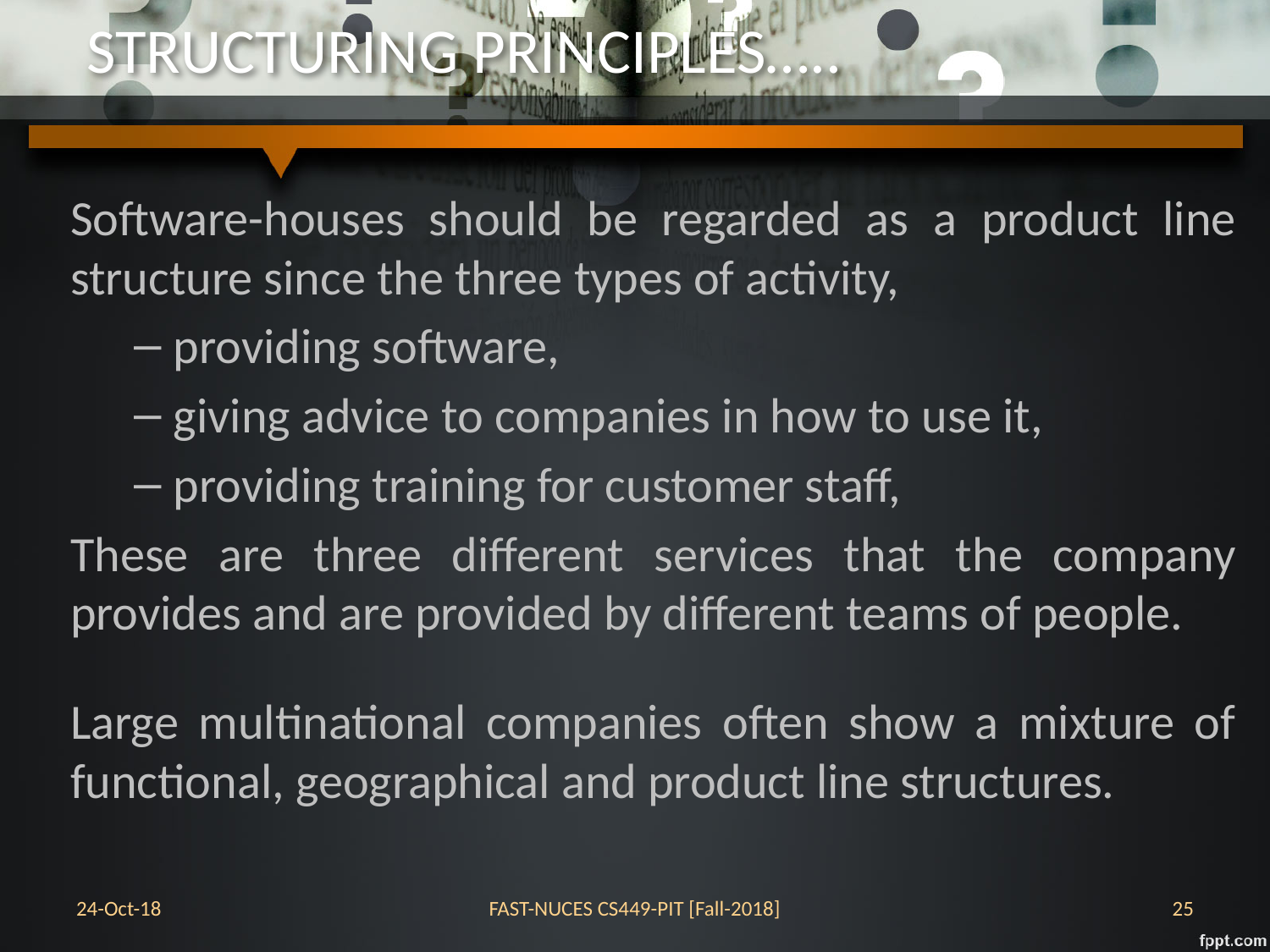

# STRUCTURING PRINCIPLES…..
Software-houses should be regarded as a product line structure since the three types of activity,
providing software,
giving advice to companies in how to use it,
providing training for customer staff,
These are three different services that the company provides and are provided by different teams of people.

Large multinational companies often show a mixture of functional, geographical and product line structures.

24-Oct-18
FAST-NUCES CS449-PIT [Fall-2018]
25